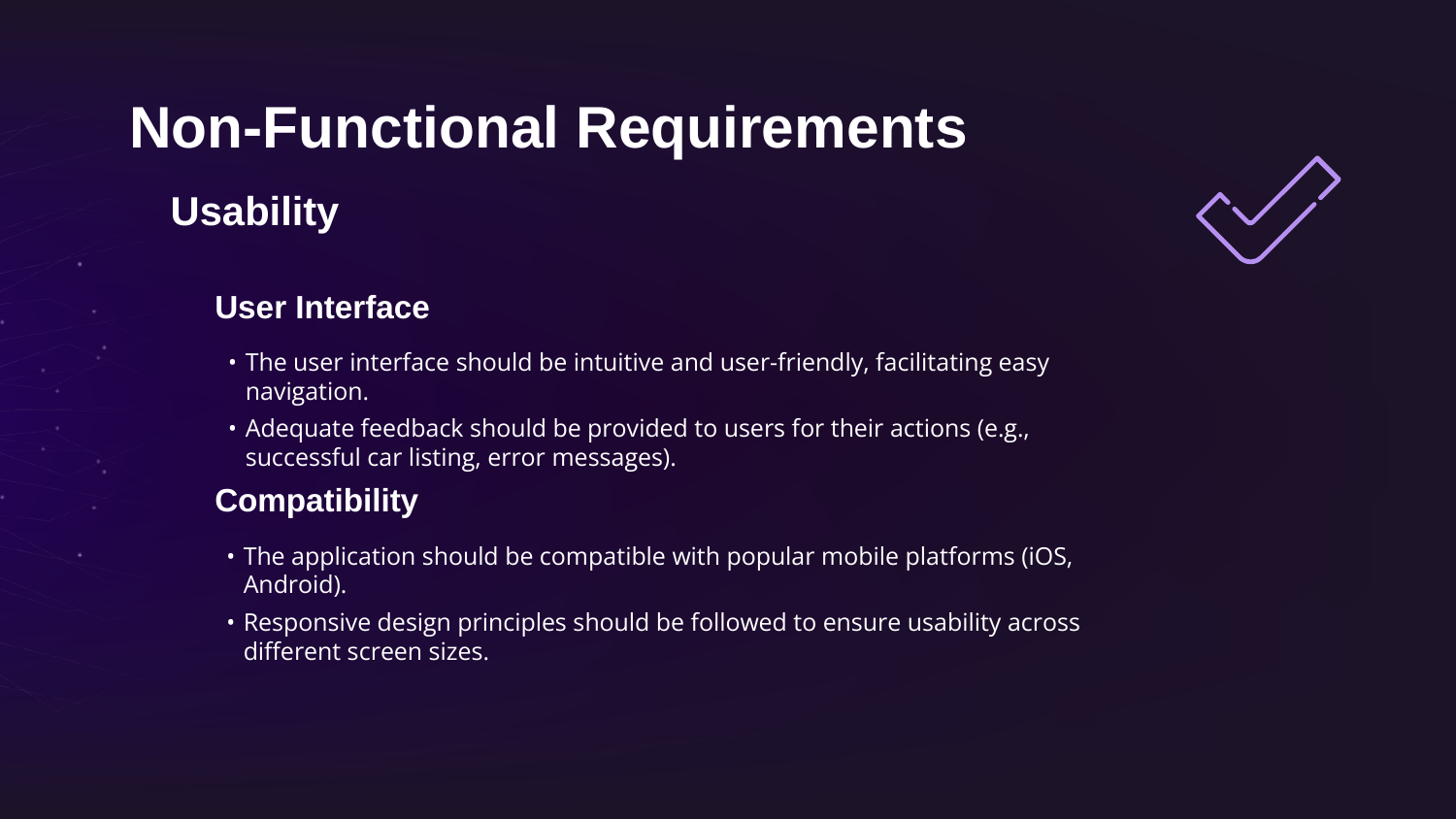

# Non-Functional Requirements

Usability
User Interface
•	The user interface should be intuitive and user-friendly, facilitating easy navigation.
•	Adequate feedback should be provided to users for their actions (e.g., successful car listing, error messages).
Compatibility
•	The application should be compatible with popular mobile platforms (iOS, Android).
•	Responsive design principles should be followed to ensure usability across different screen sizes.